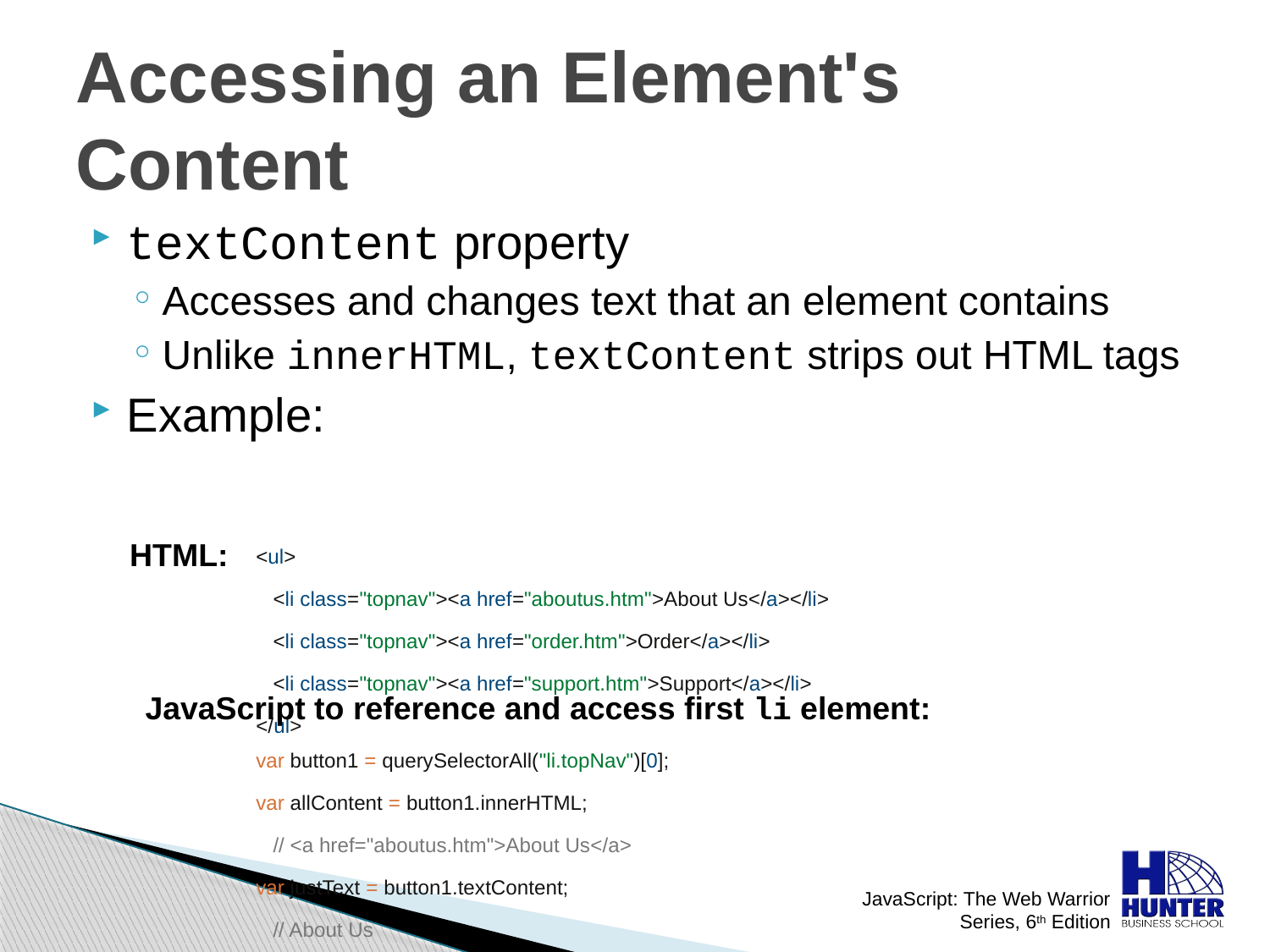

# Accessing an Element's Content
textContent property
Accesses and changes text that an element contains
Unlike innerHTML, textContent strips out HTML tags
Example:
HTML:
<ul>
   <li class="topnav"><a href="aboutus.htm">About Us</a></li>
   <li class="topnav"><a href="order.htm">Order</a></li>
   <li class="topnav"><a href="support.htm">Support</a></li>
</ul>
JavaScript to reference and access first li element:
var button1 = querySelectorAll("li.topNav")[0];
var allContent = button1.innerHTML;
   // <a href="aboutus.htm">About Us</a>
var justText = button1.textContent;
   // About Us